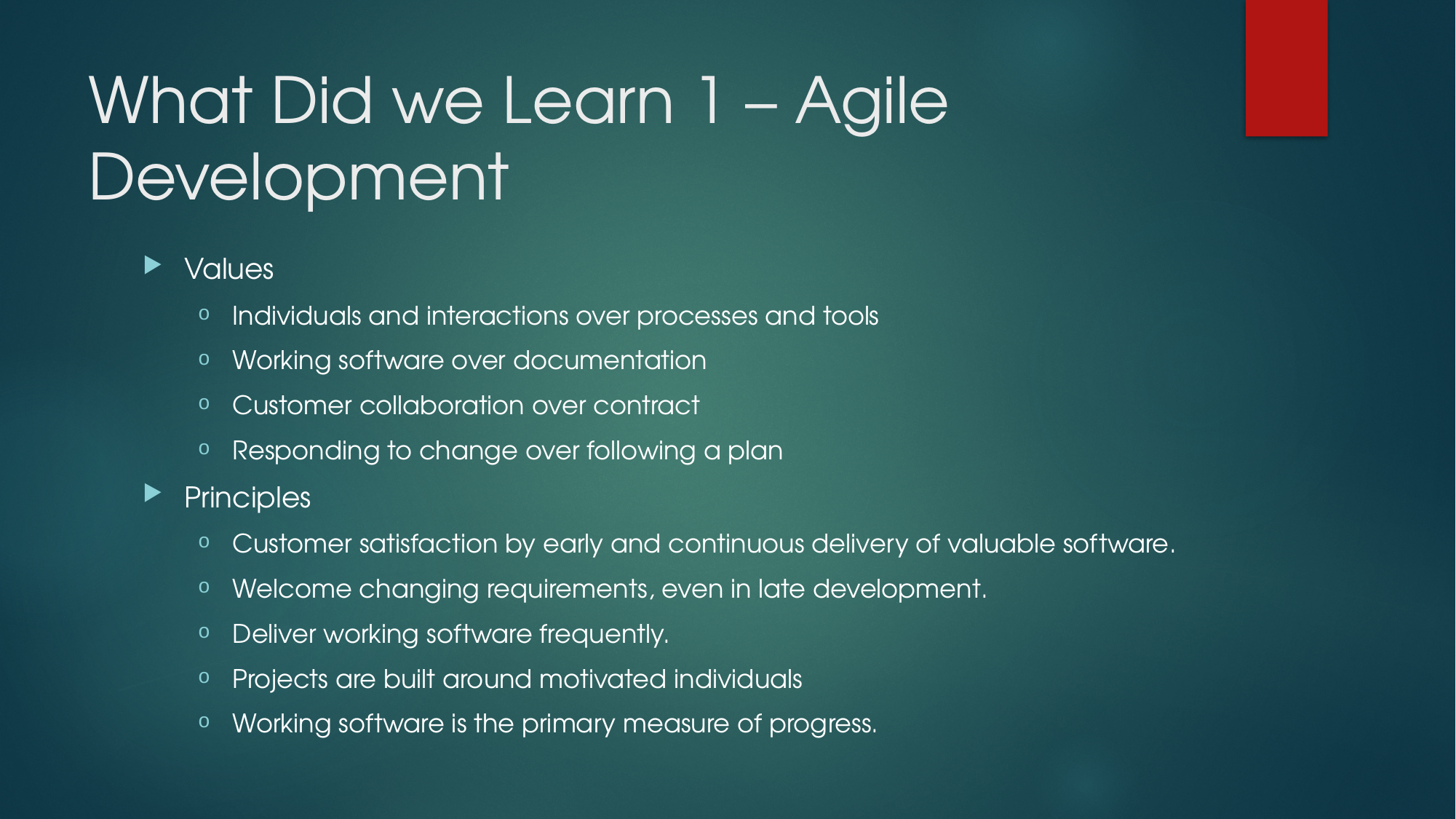

# What Did we Learn 1 – Agile Development
Values
Individuals and interactions over processes and tools
Working software over documentation
Customer collaboration over contract
Responding to change over following a plan
Principles
Customer satisfaction by early and continuous delivery of valuable software.
Welcome changing requirements, even in late development.
Deliver working software frequently.
Projects are built around motivated individuals
Working software is the primary measure of progress.